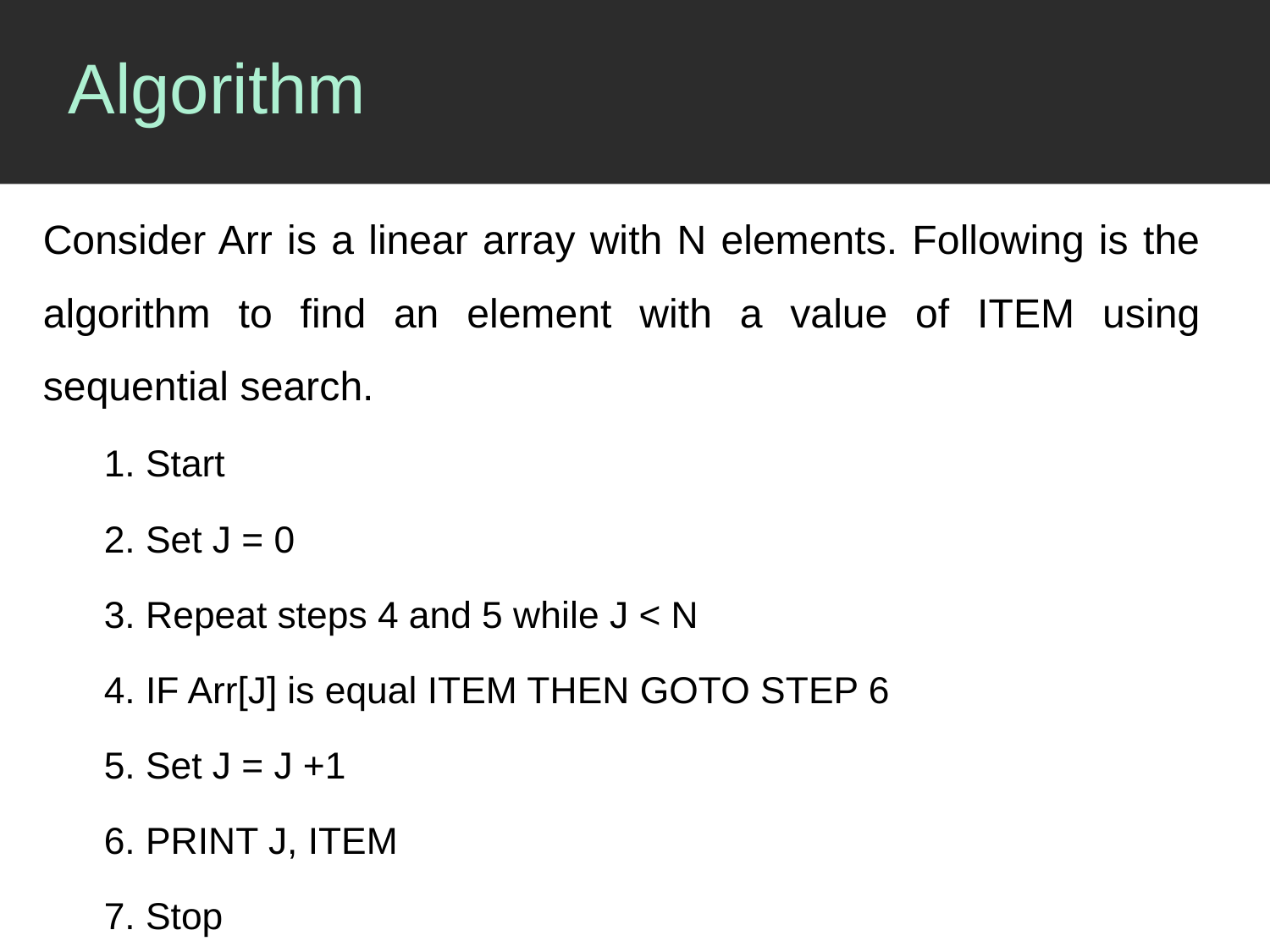

# Algorithm
Consider Arr is a linear array with N elements. Following is the algorithm to find an element with a value of ITEM using sequential search.
1. Start
2. Set J = 0
3. Repeat steps 4 and 5 while J < N
4. IF Arr[J] is equal ITEM THEN GOTO STEP 6
5. Set J = J +1
6. PRINT J, ITEM
7. Stop